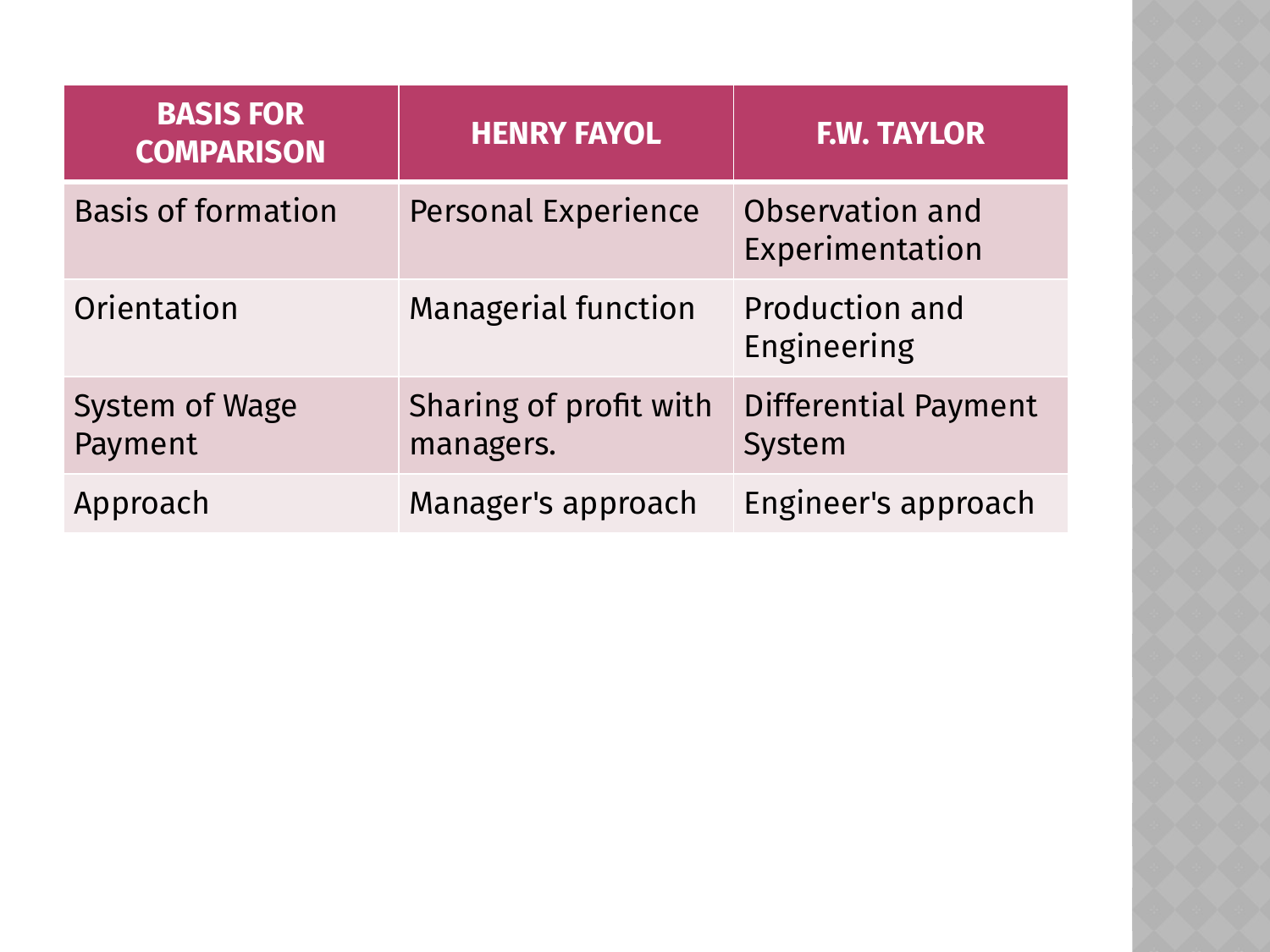

| BASIS FOR COMPARISON | HENRY FAYOL | F.W. TAYLOR |
| --- | --- | --- |
| Basis of formation | Personal Experience | Observation and Experimentation |
| Orientation | Managerial function | Production and Engineering |
| System of Wage Payment | Sharing of profit with managers. | Differential Payment System |
| Approach | Manager's approach | Engineer's approach |